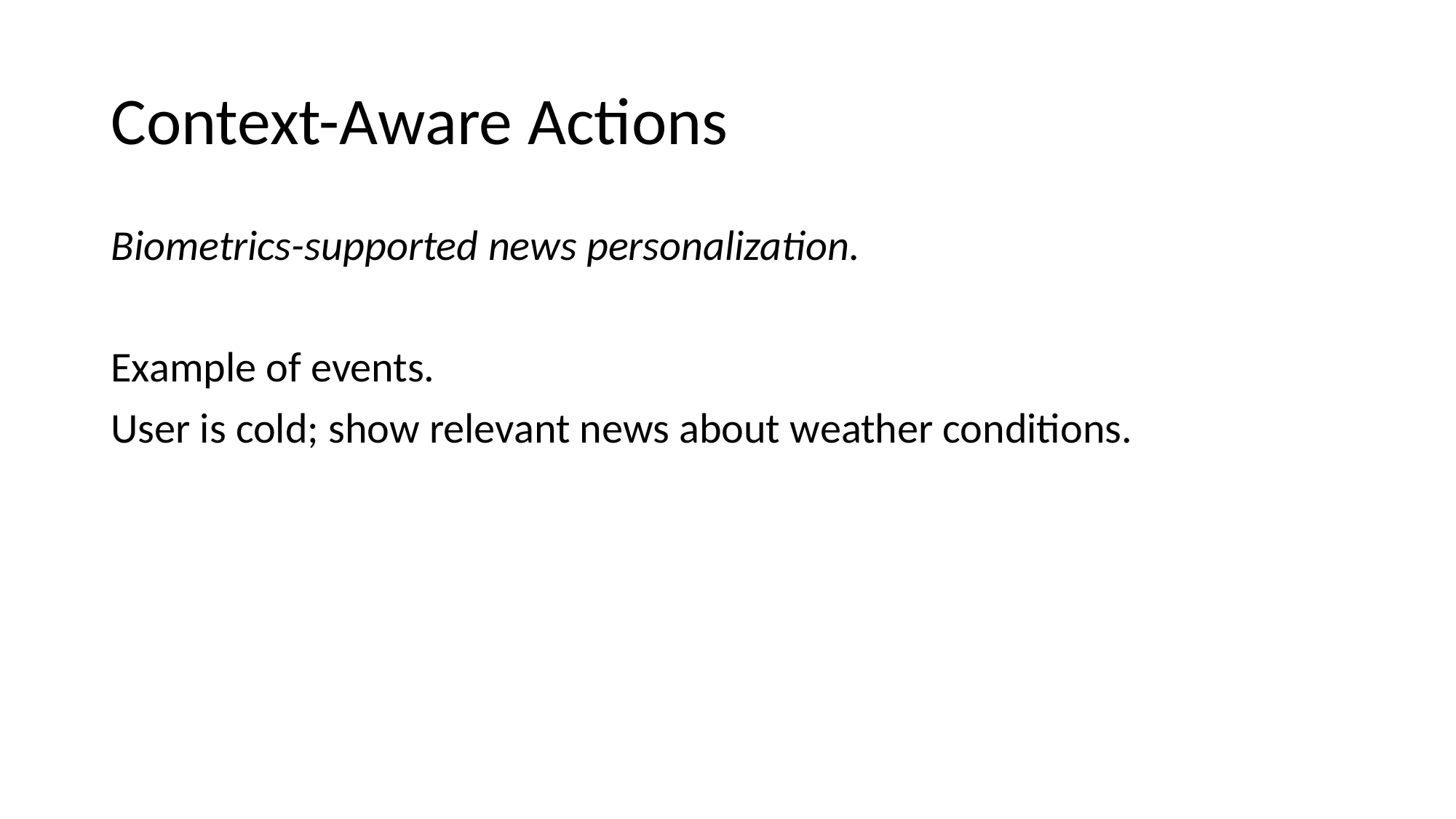

# Context-Aware Actions
Biometrics-supported news personalization.

Example of events.
User is cold; show relevant news about weather conditions.